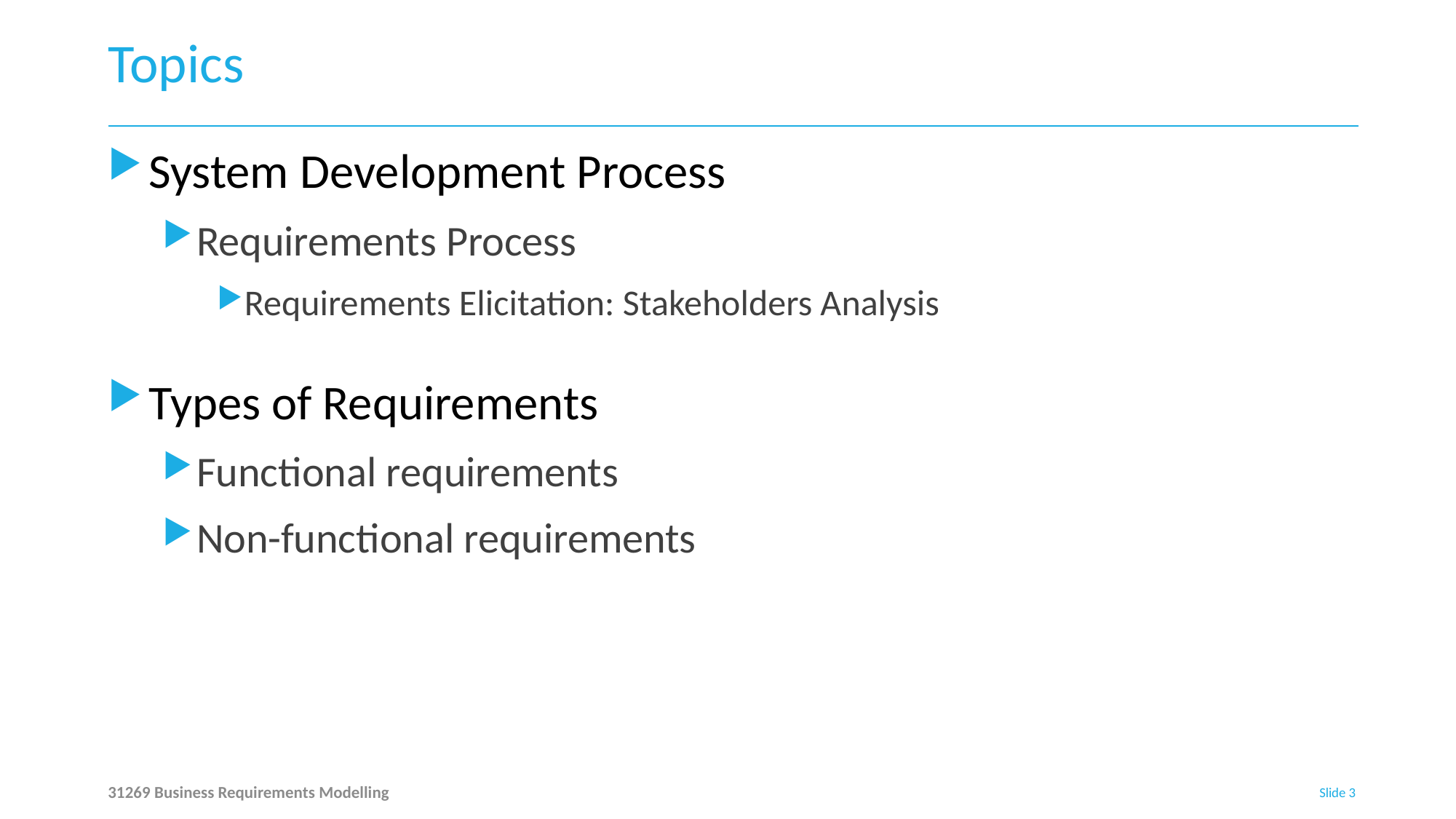

# Topics
System Development Process
Requirements Process
Requirements Elicitation: Stakeholders Analysis
Types of Requirements
Functional requirements
Non-functional requirements

31269 Business Requirements Modelling
Slide 3